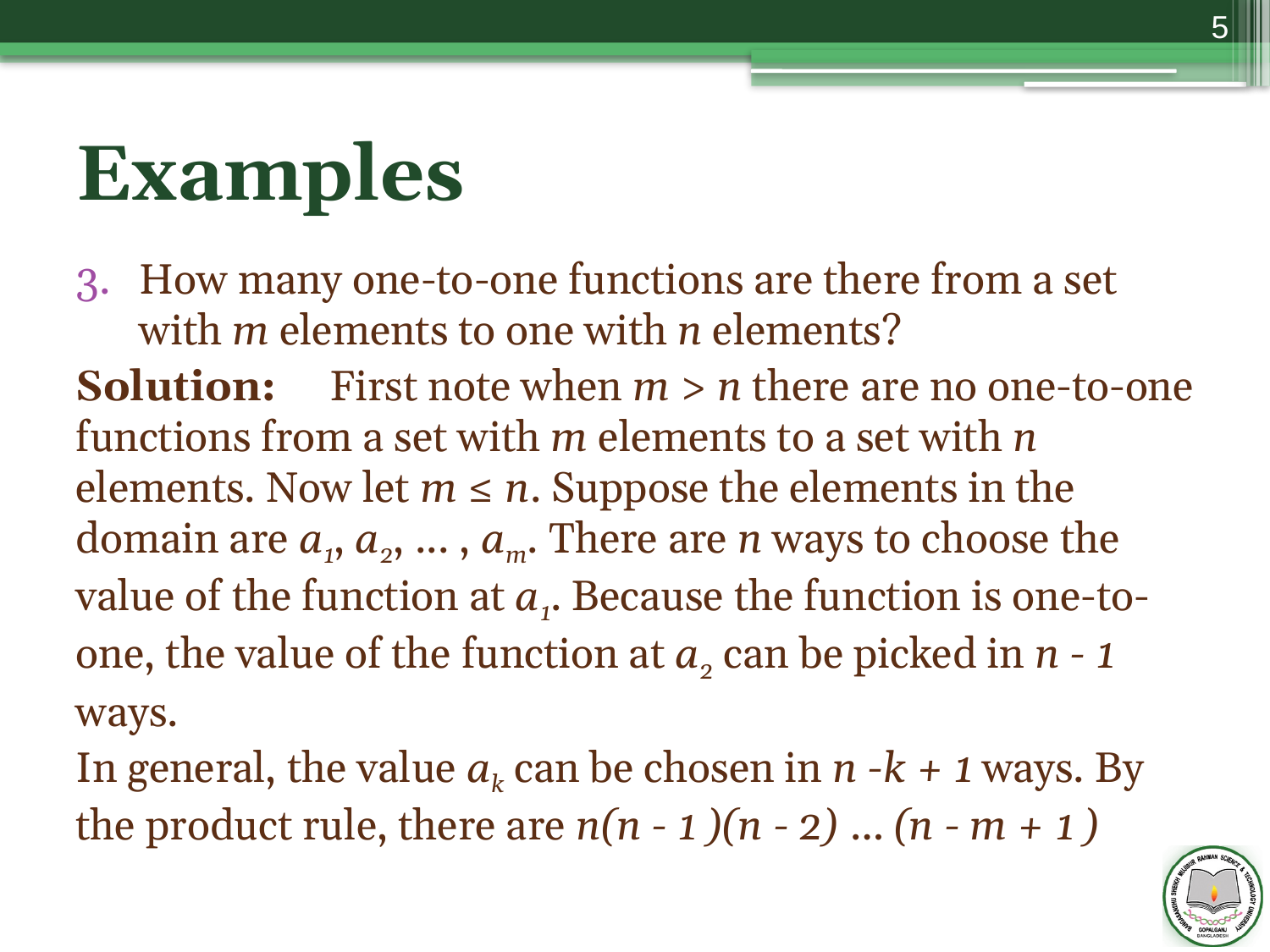

5
# Examples
How many one-to-one functions are there from a set with m elements to one with n elements?
Solution:	First note when m > n there are no one-to-one functions from a set with m elements to a set with n elements. Now let m ≤ n. Suppose the elements in the domain are a1, a2, ... , am. There are n ways to choose the value of the function at a1. Because the function is one-to-one, the value of the function at a2 can be picked in n - 1 ways.
In general, the value ak can be chosen in n -k + 1 ways. By the product rule, there are n(n - 1 )(n - 2) … (n - m + 1 )